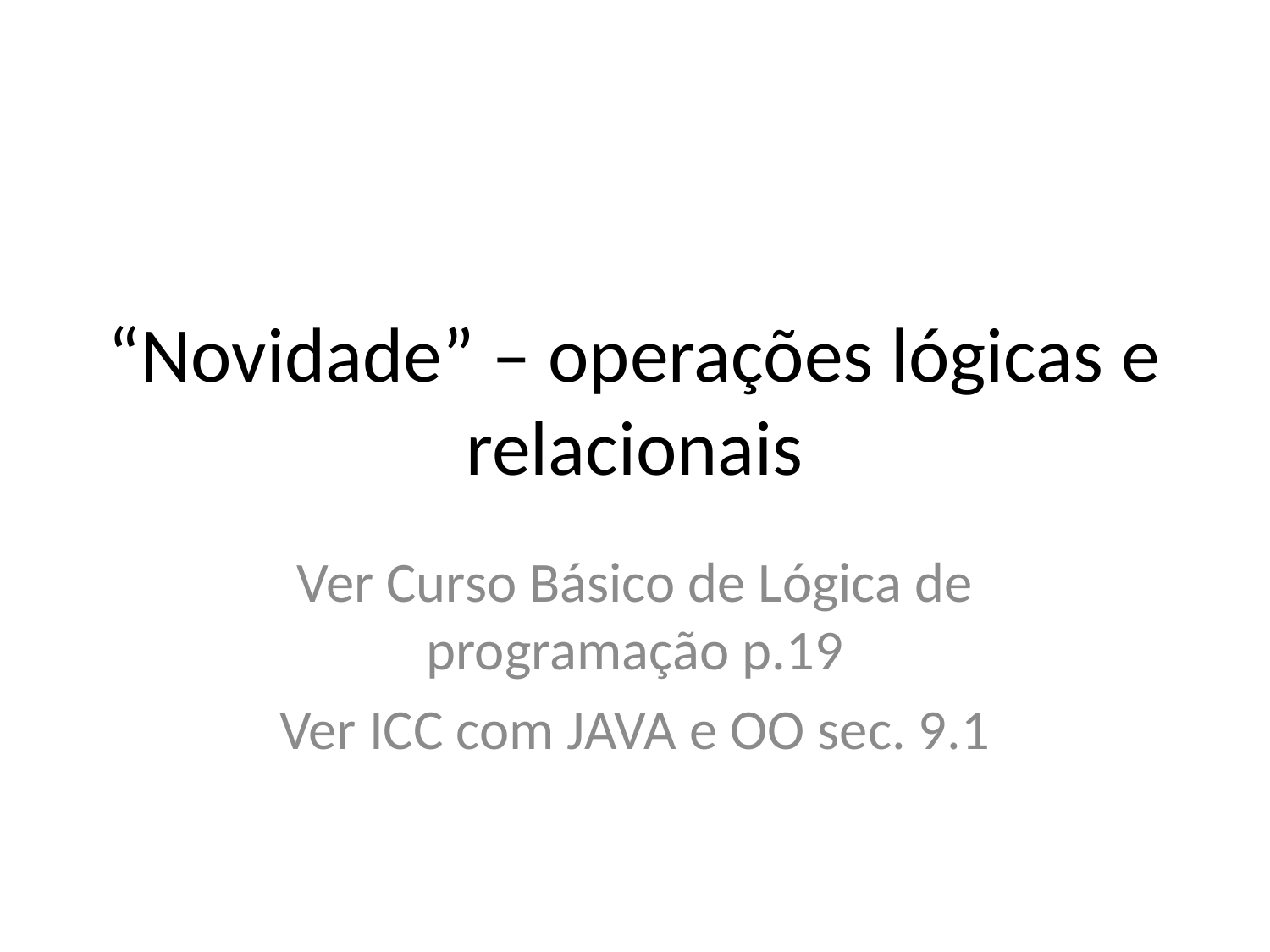

# “Novidade” – operações lógicas e relacionais
Ver Curso Básico de Lógica de programação p.19
Ver ICC com JAVA e OO sec. 9.1